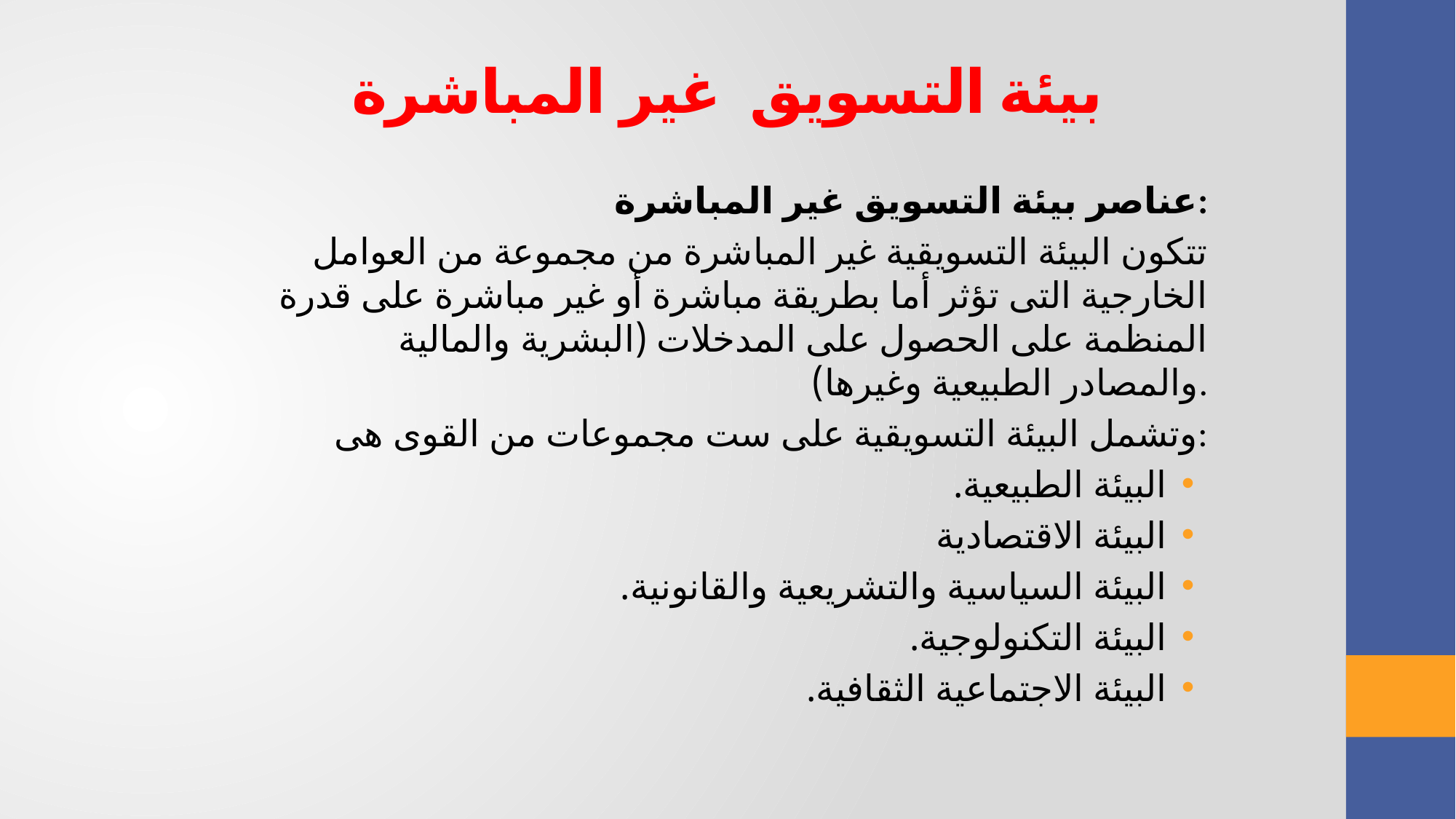

# بيئة التسويق  غير المباشرة
عناصر بيئة التسويق غير المباشرة:
تتكون البيئة التسويقية غير المباشرة من مجموعة من العوامل الخارجية التى تؤثر أما بطريقة مباشرة أو غير مباشرة على قدرة المنظمة على الحصول على المدخلات (البشرية والمالية والمصادر الطبيعية وغيرها).
 وتشمل البيئة التسويقية على ست مجموعات من القوى هى:
البيئة الطبيعية.
البيئة الاقتصادية
البيئة السياسية والتشريعية والقانونية.
البيئة التكنولوجية.
البيئة الاجتماعية الثقافية.